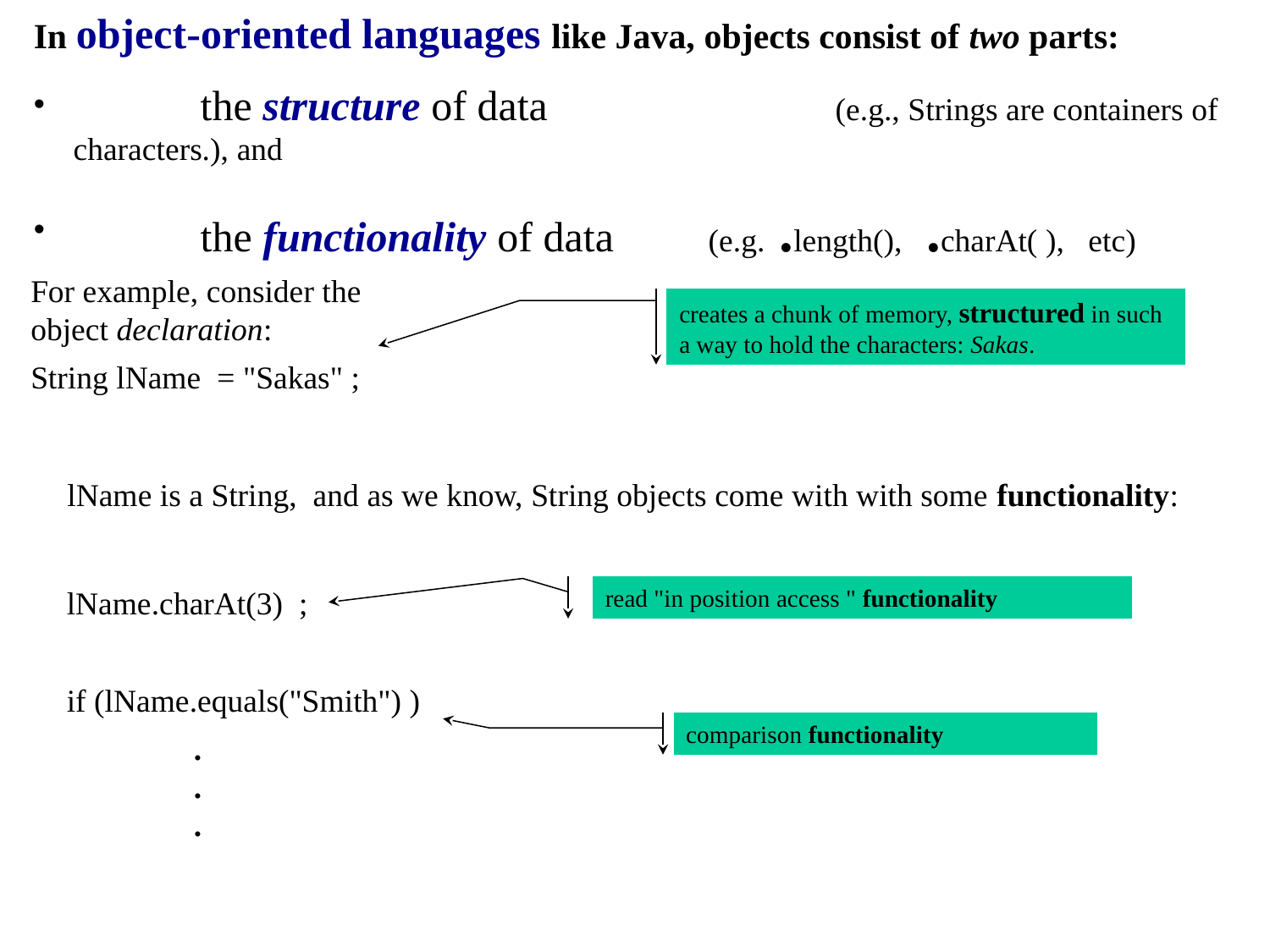

In object-oriented languages like Java, objects consist of two parts:
	the structure of data 			(e.g., Strings are containers of characters.), and
	the functionality of data 	(e.g. .length(),   .charAt( ),   etc)
For example, consider the object declaration:
String lName  = "Sakas" ;
creates a chunk of memory, structured in such a way to hold the characters: Sakas.
lName is a String,  and as we know, String objects come with with some functionality:
lName.charAt(3)  ;

if (lName.equals("Smith") )
	.
	.
	.

read "in position access " functionality
comparison functionality